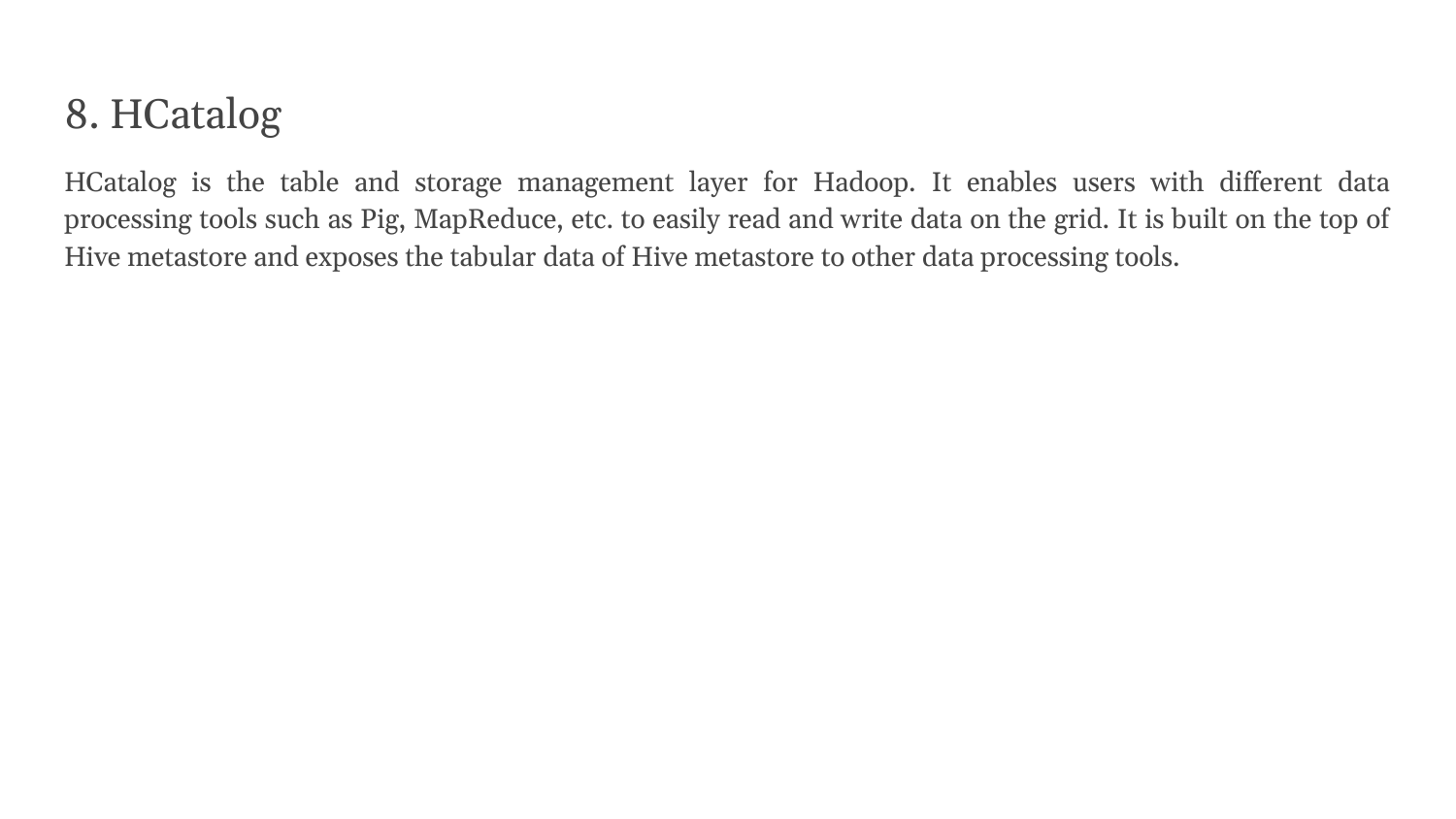

8. HCatalog
HCatalog is the table and storage management layer for Hadoop. It enables users with different data processing tools such as Pig, MapReduce, etc. to easily read and write data on the grid. It is built on the top of Hive metastore and exposes the tabular data of Hive metastore to other data processing tools.